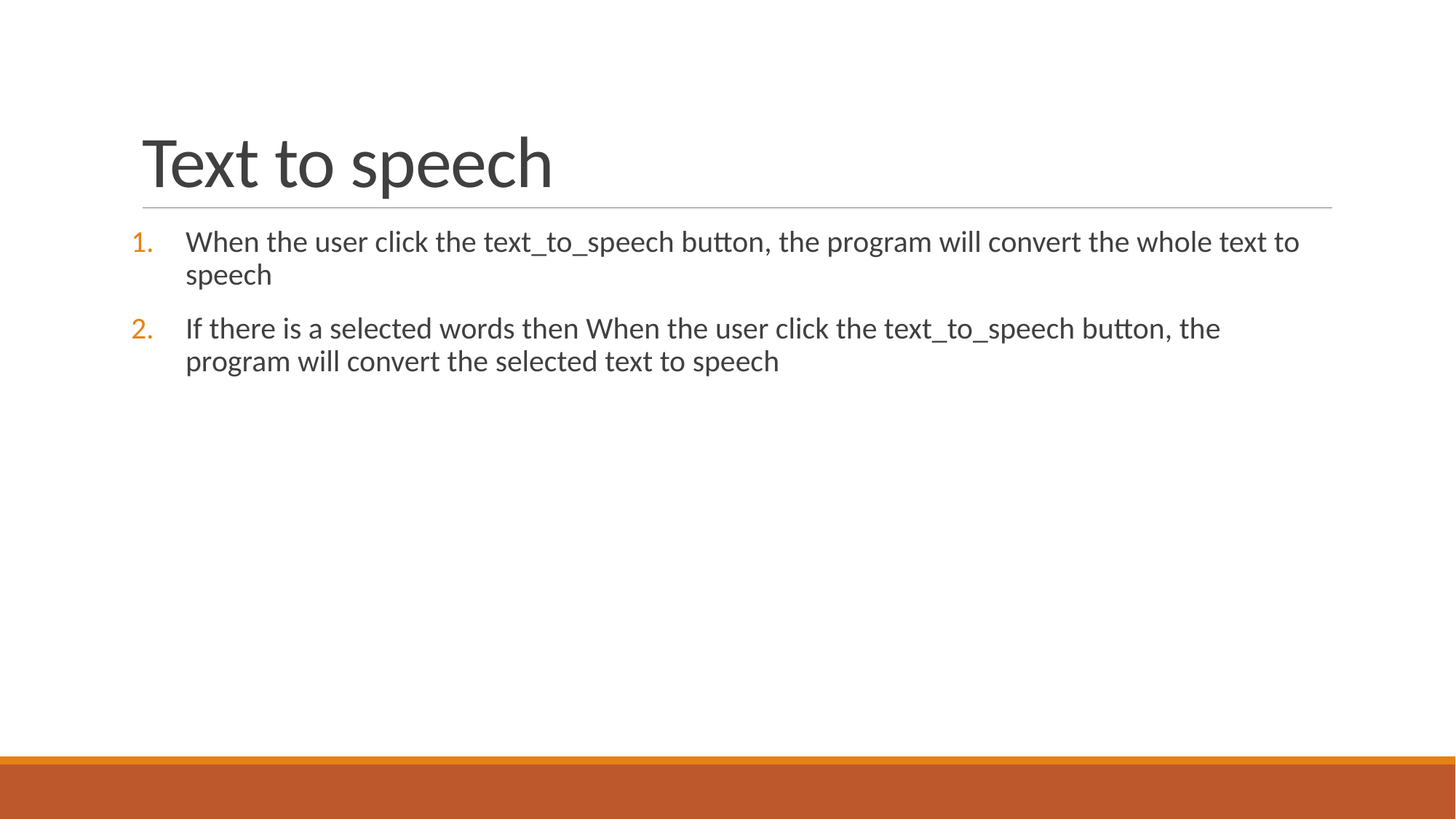

# Text to speech
When the user click the text_to_speech button, the program will convert the whole text to speech
If there is a selected words then When the user click the text_to_speech button, the program will convert the selected text to speech